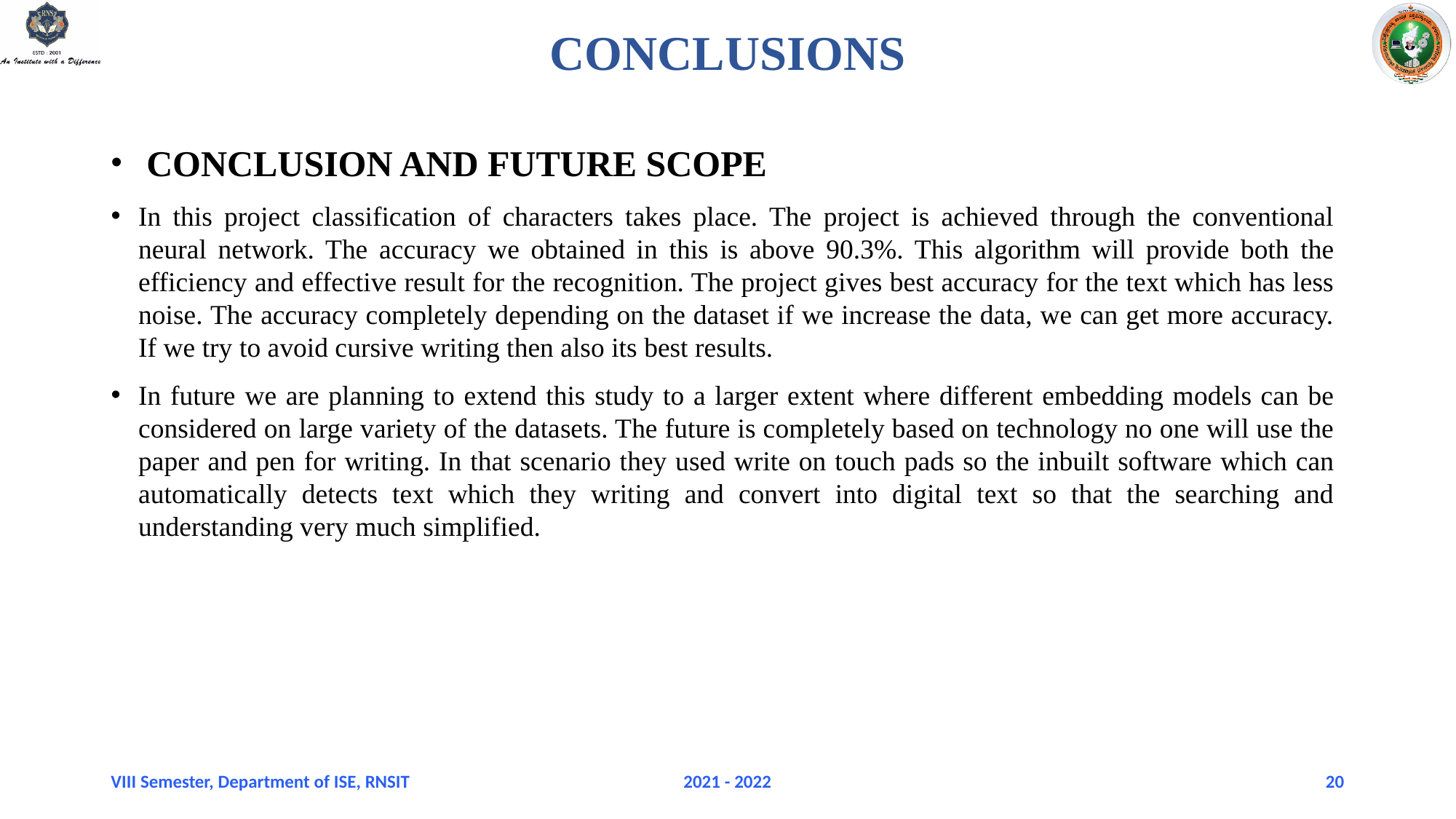

# CONCLUSIONS
 CONCLUSION AND FUTURE SCOPE
In this project classification of characters takes place. The project is achieved through the conventional neural network. The accuracy we obtained in this is above 90.3%. This algorithm will provide both the efficiency and effective result for the recognition. The project gives best accuracy for the text which has less noise. The accuracy completely depending on the dataset if we increase the data, we can get more accuracy. If we try to avoid cursive writing then also its best results.
In future we are planning to extend this study to a larger extent where different embedding models can be considered on large variety of the datasets. The future is completely based on technology no one will use the paper and pen for writing. In that scenario they used write on touch pads so the inbuilt software which can automatically detects text which they writing and convert into digital text so that the searching and understanding very much simplified.
VIII Semester, Department of ISE, RNSIT
2021 - 2022
20